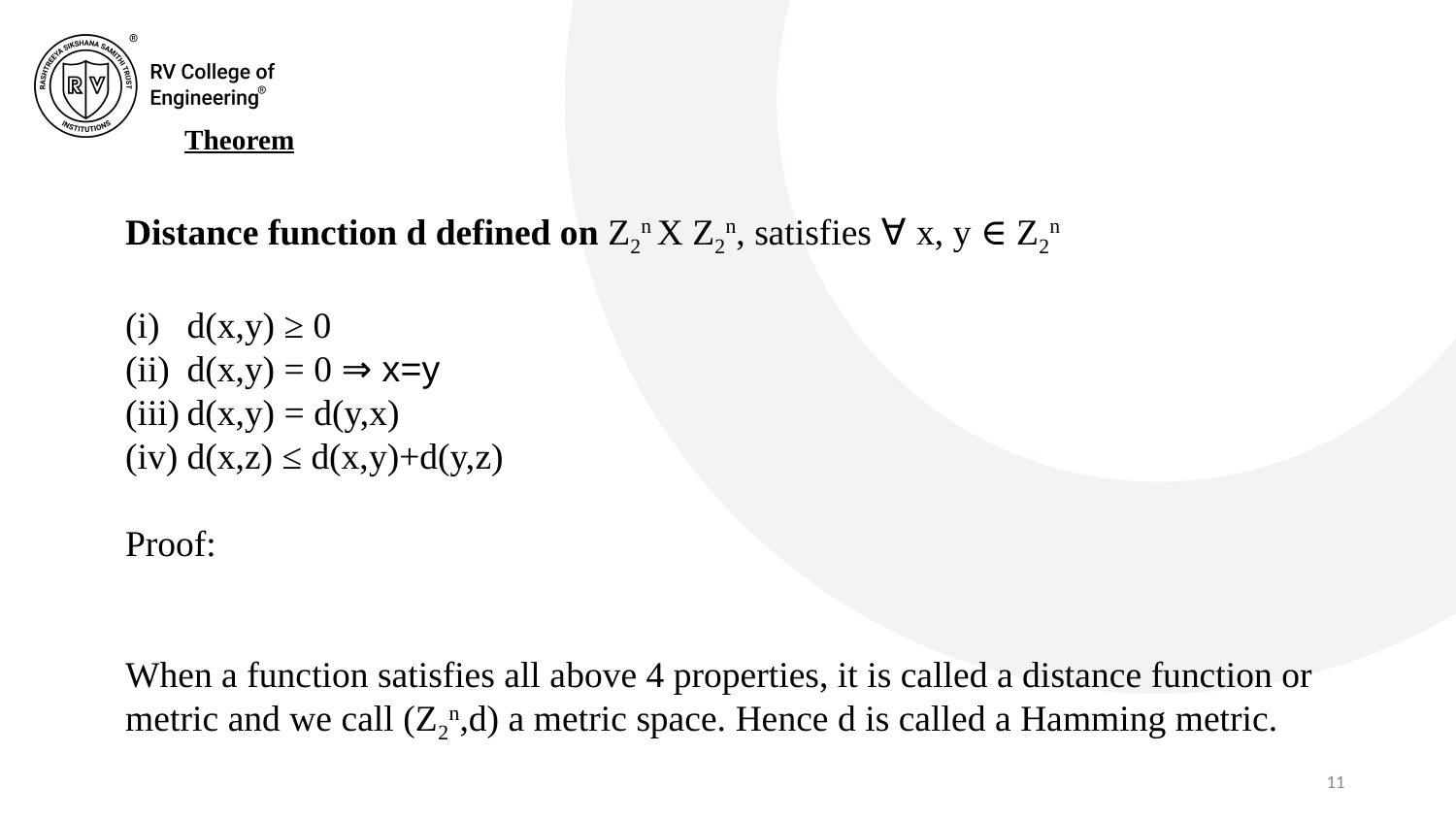

Theorem

Distance function d defined on Z2n X Z2n, satisfies ∀ x, y ∈ Z2n

d(x,y) ≥ 0
d(x,y) = 0 ⇒ x=y
d(x,y) = d(y,x)
d(x,z) ≤ d(x,y)+d(y,z)

Proof:

When a function satisfies all above 4 properties, it is called a distance function or metric and we call (Z2n,d) a metric space. Hence d is called a Hamming metric.

11